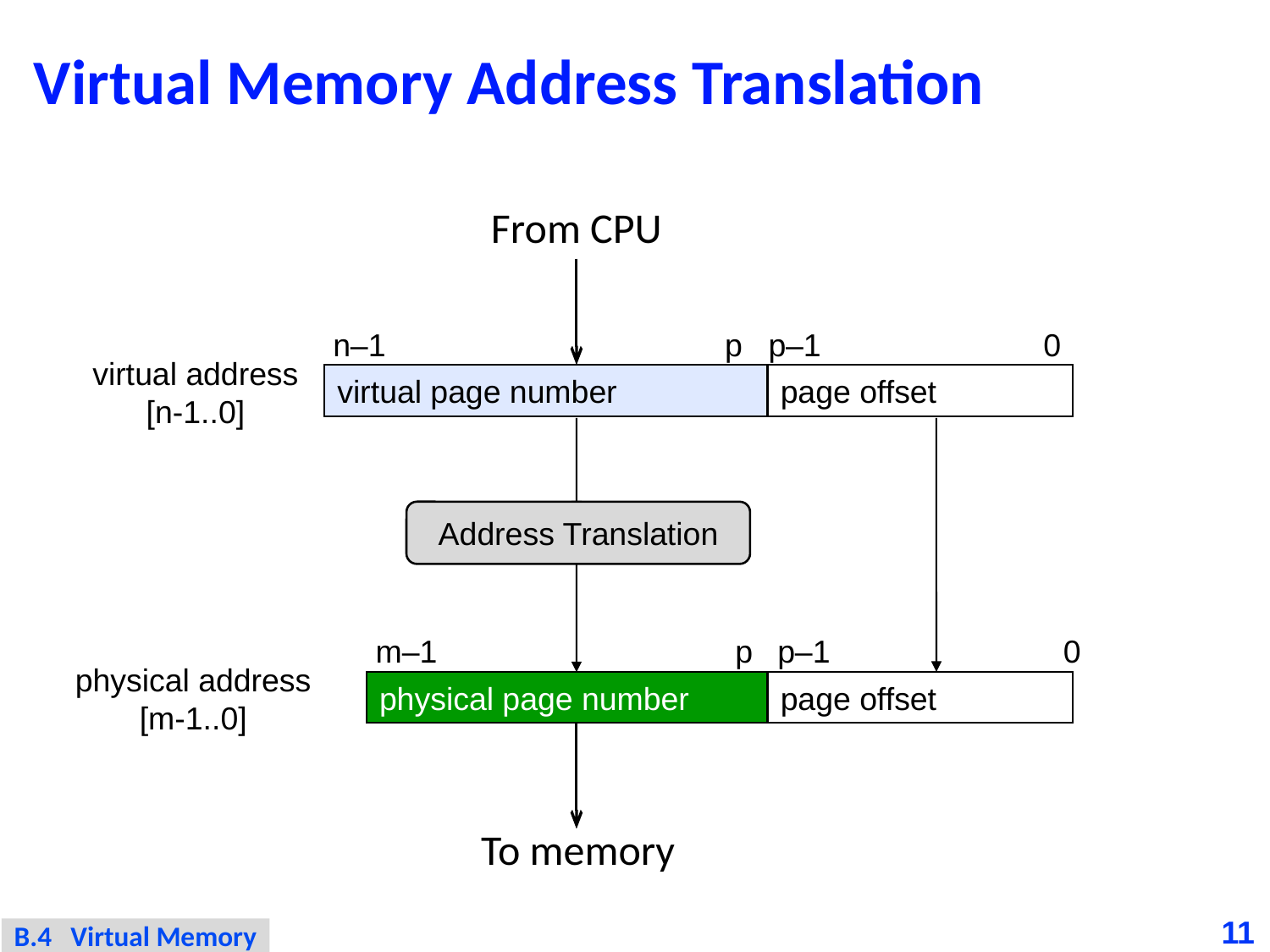

# Virtual Memory Address Translation
From CPU
n–1
p
p–1
0
virtual address
[n-1..0]
virtual page number
page offset

Address Translation

m–1
p
p–1
0
physical address
[m-1..0]
physical page number
page offset
To memory
11
B.4   Virtual Memory